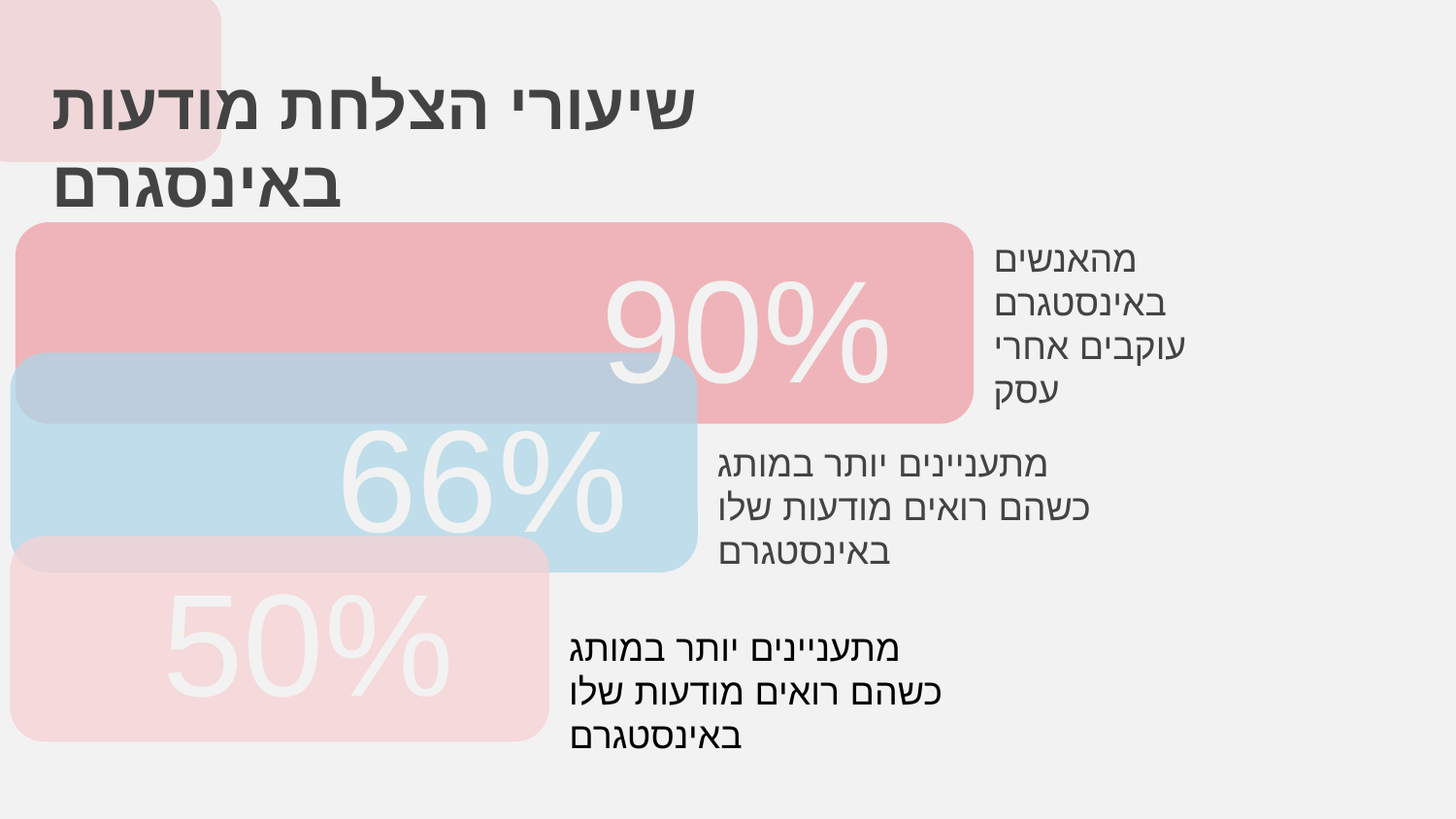

שיעורי הצלחת מודעות באינסגרם

מהאנשים באינסטגרם עוקבים אחרי עסק
90%

# 66%
מתעניינים יותר במותג כשהם רואים מודעות שלו באינסטגרם

50%
מתעניינים יותר במותג כשהם רואים מודעות שלו באינסטגרם